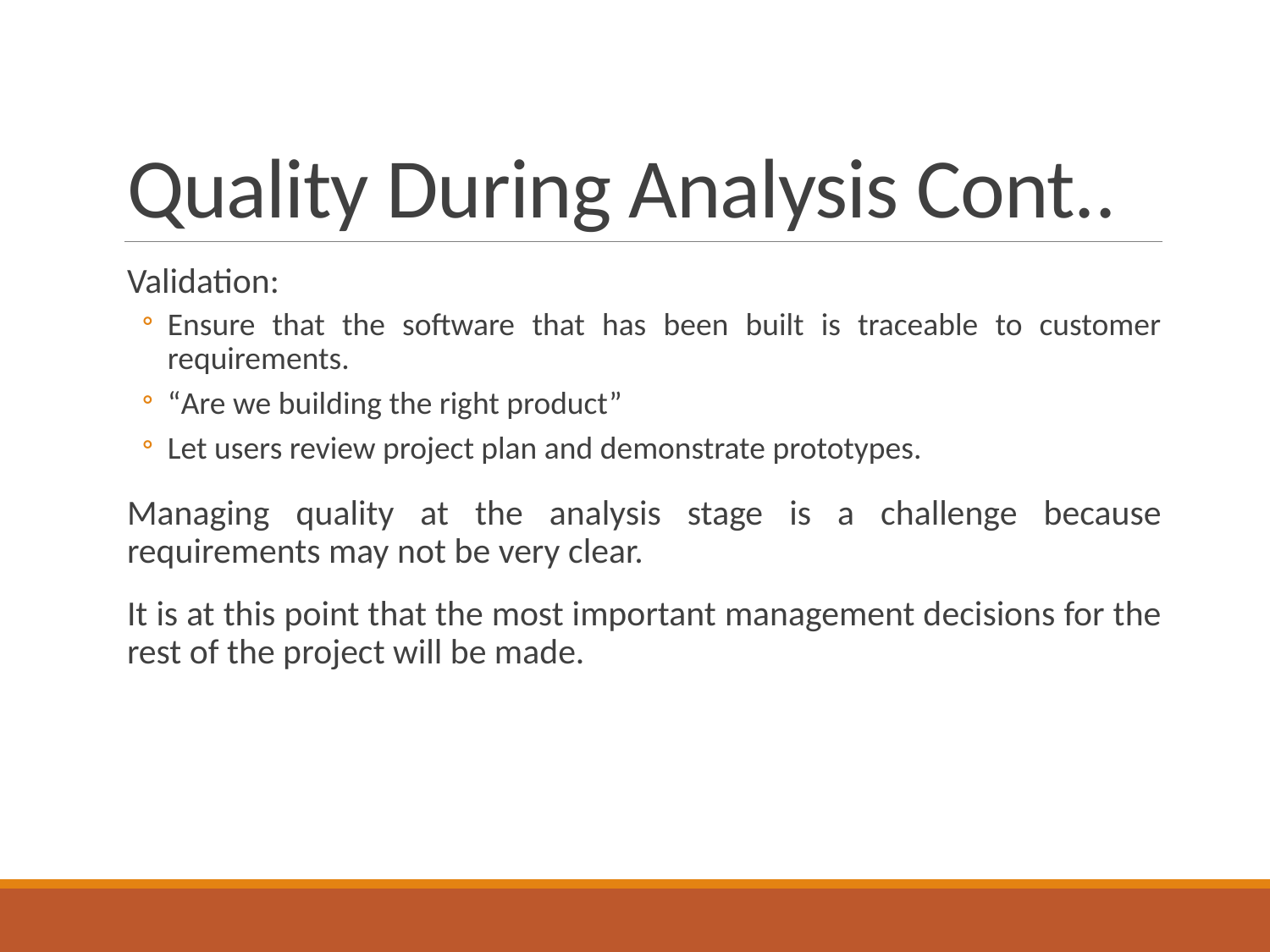

# Quality During Analysis Cont..
Validation:
Ensure that the software that has been built is traceable to customer requirements.
“Are we building the right product”
Let users review project plan and demonstrate prototypes.
Managing quality at the analysis stage is a challenge because requirements may not be very clear.
It is at this point that the most important management decisions for the rest of the project will be made.